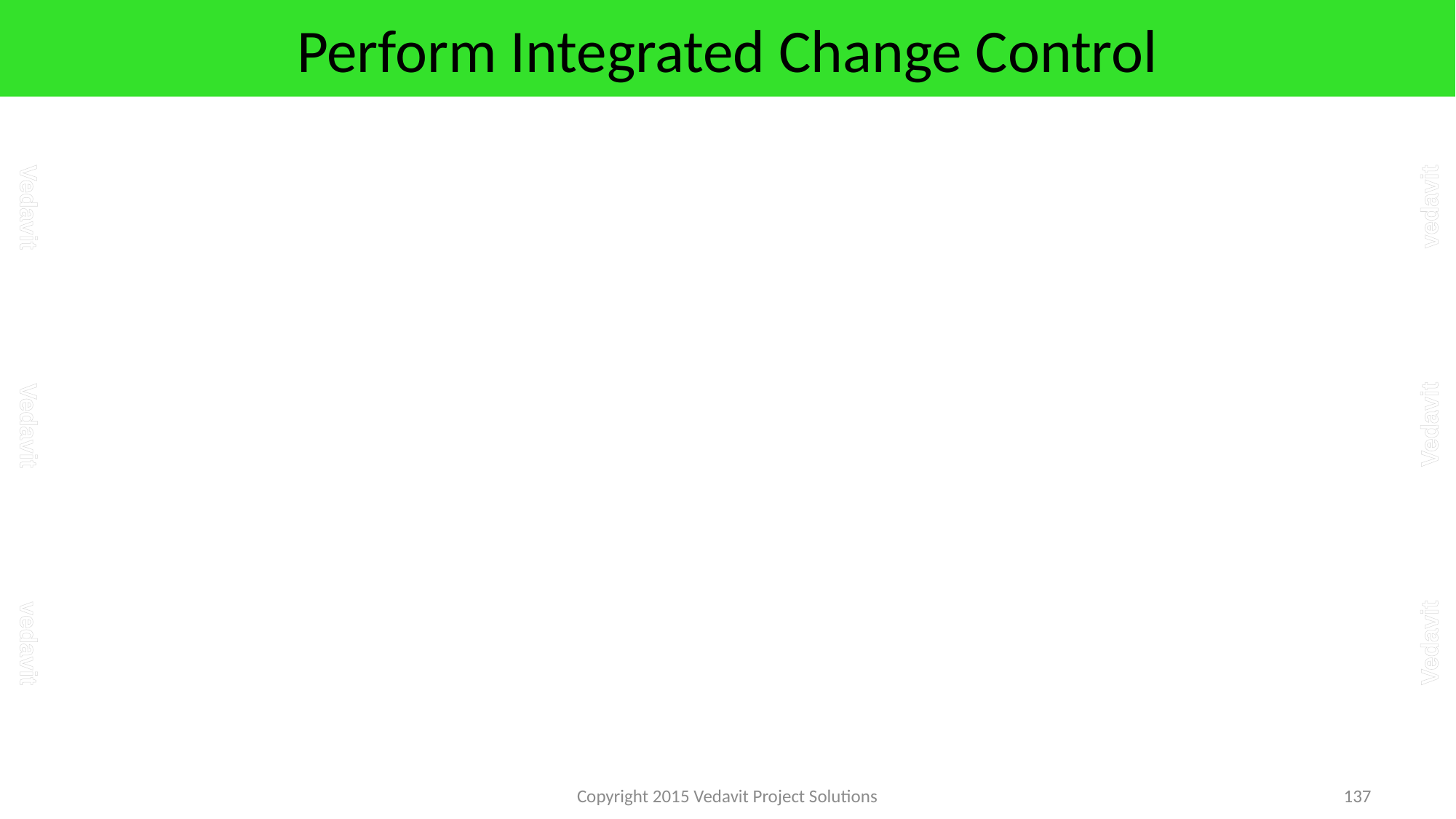

# Perform Integrated Change Control

Copyright 2015 Vedavit Project Solutions
137